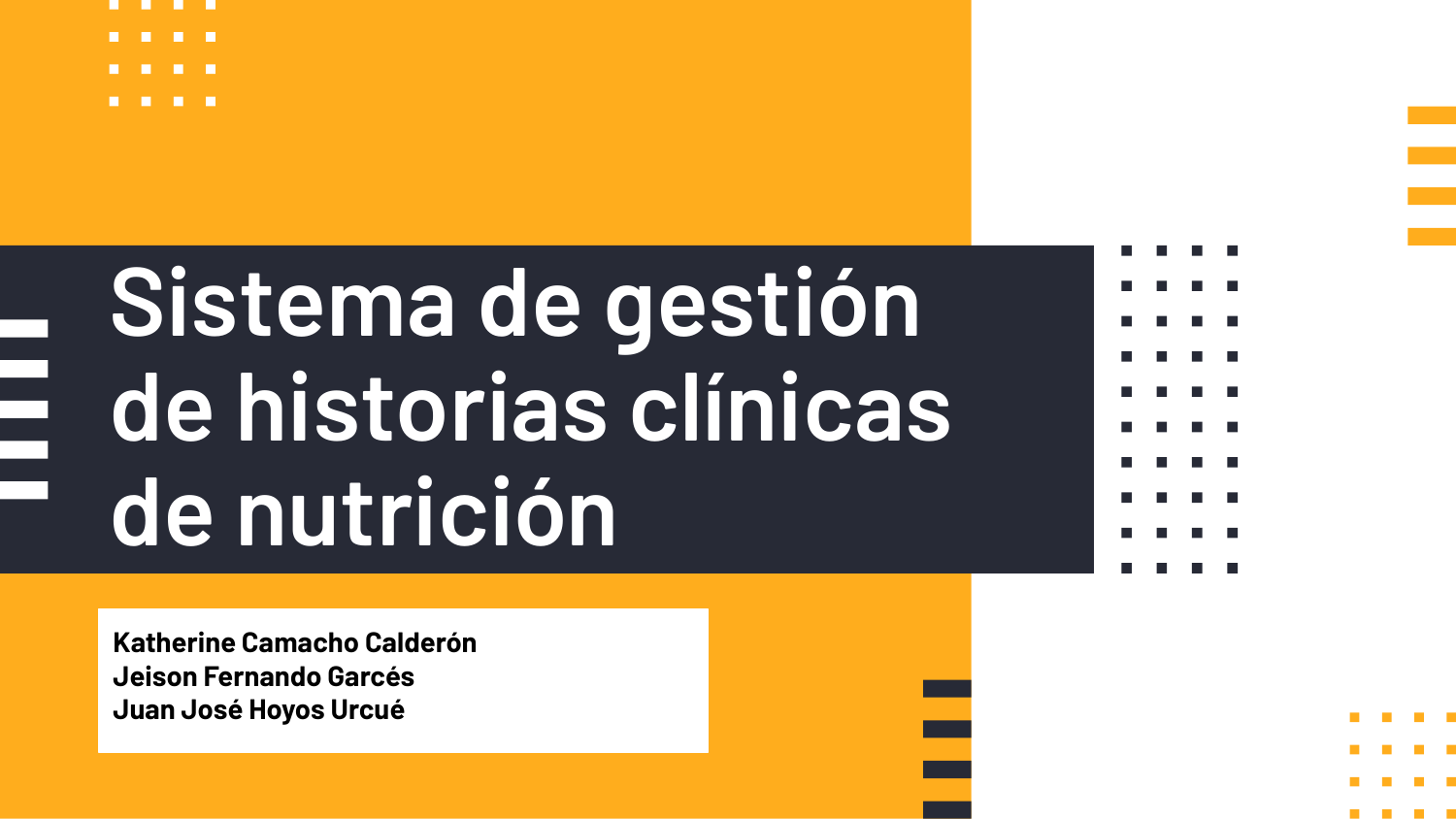

# Sistema de gestión de historias clínicas de nutrición
Katherine Camacho Calderón
Jeison Fernando Garcés
Juan José Hoyos Urcué